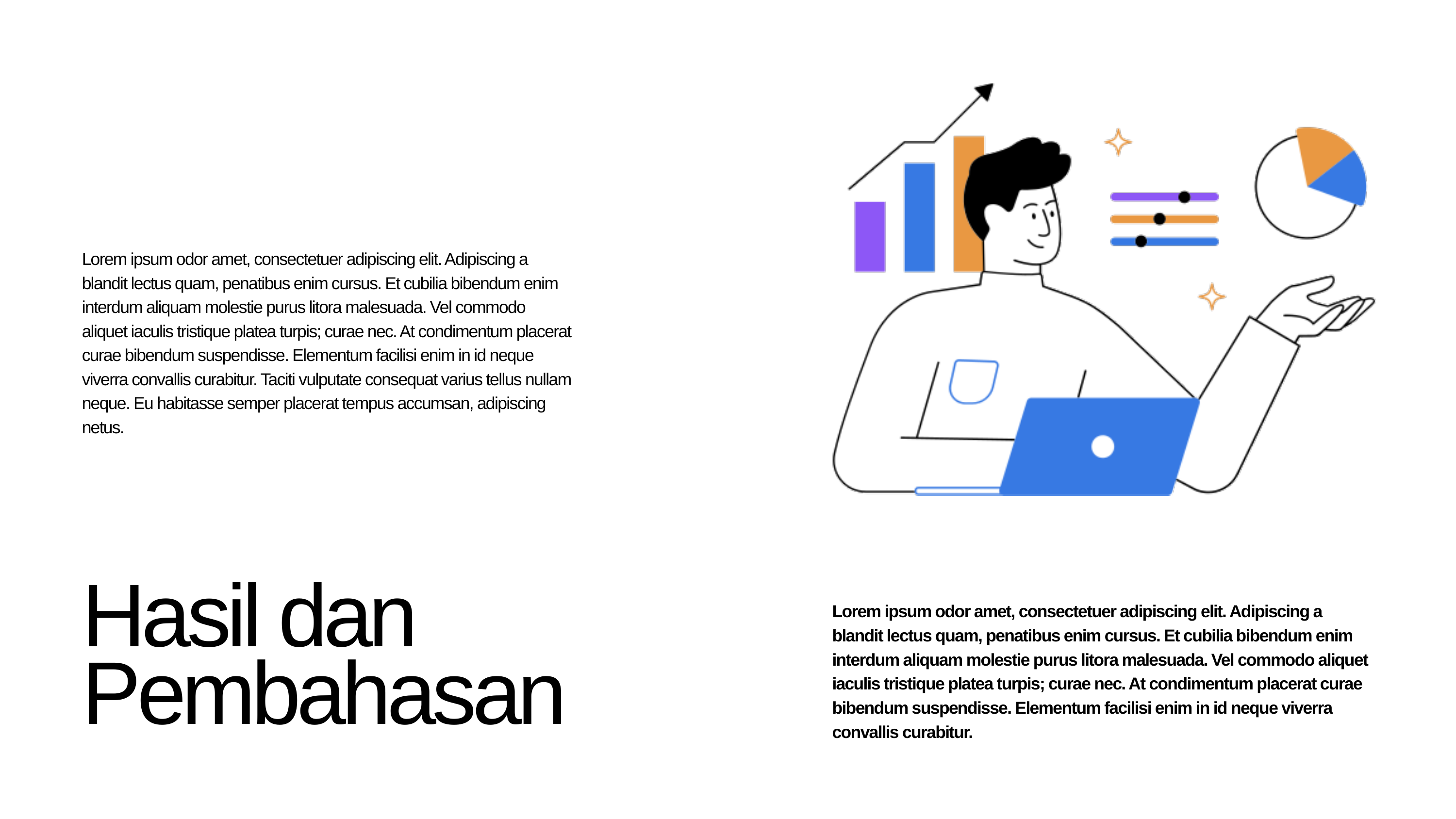

Lorem ipsum odor amet, consectetuer adipiscing elit. Adipiscing a blandit lectus quam, penatibus enim cursus. Et cubilia bibendum enim interdum aliquam molestie purus litora malesuada. Vel commodo aliquet iaculis tristique platea turpis; curae nec. At condimentum placerat curae bibendum suspendisse. Elementum facilisi enim in id neque viverra convallis curabitur. Taciti vulputate consequat varius tellus nullam neque. Eu habitasse semper placerat tempus accumsan, adipiscing netus.
Hasil dan Pembahasan
Lorem ipsum odor amet, consectetuer adipiscing elit. Adipiscing a blandit lectus quam, penatibus enim cursus. Et cubilia bibendum enim interdum aliquam molestie purus litora malesuada. Vel commodo aliquet iaculis tristique platea turpis; curae nec. At condimentum placerat curae bibendum suspendisse. Elementum facilisi enim in id neque viverra convallis curabitur.